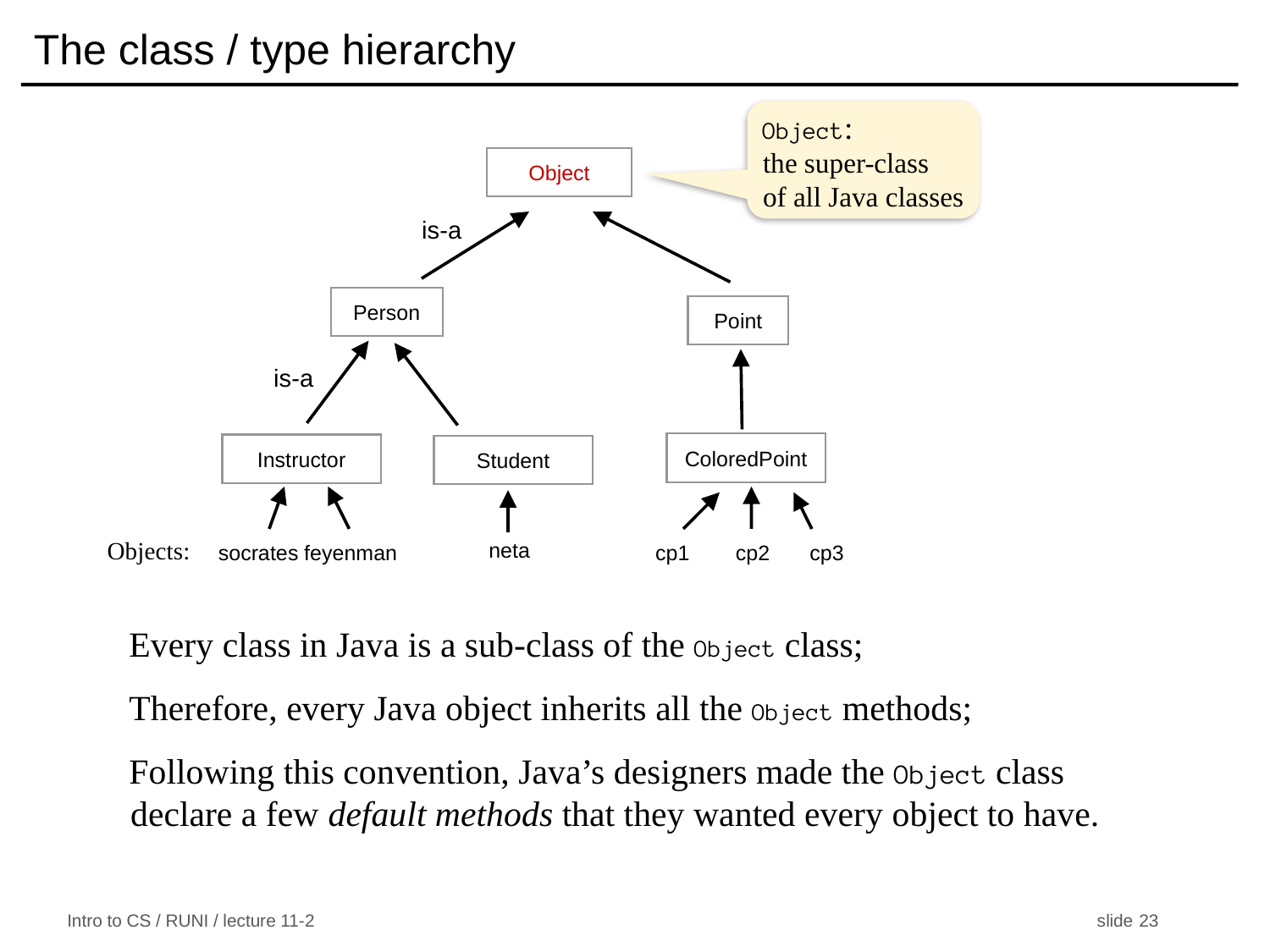

# The class / type hierarchy
Object:
the super-class
of all Java classes
Object
is-a

Person

is-a
Instructor
Student

neta
socrates
feyenman
Objects:
Point

ColoredPoint

cp1
cp2
cp3
Every class in Java is a sub-class of the Object class;
Therefore, every Java object inherits all the Object methods;
Following this convention, Java’s designers made the Object class declare a few default methods that they wanted every object to have.